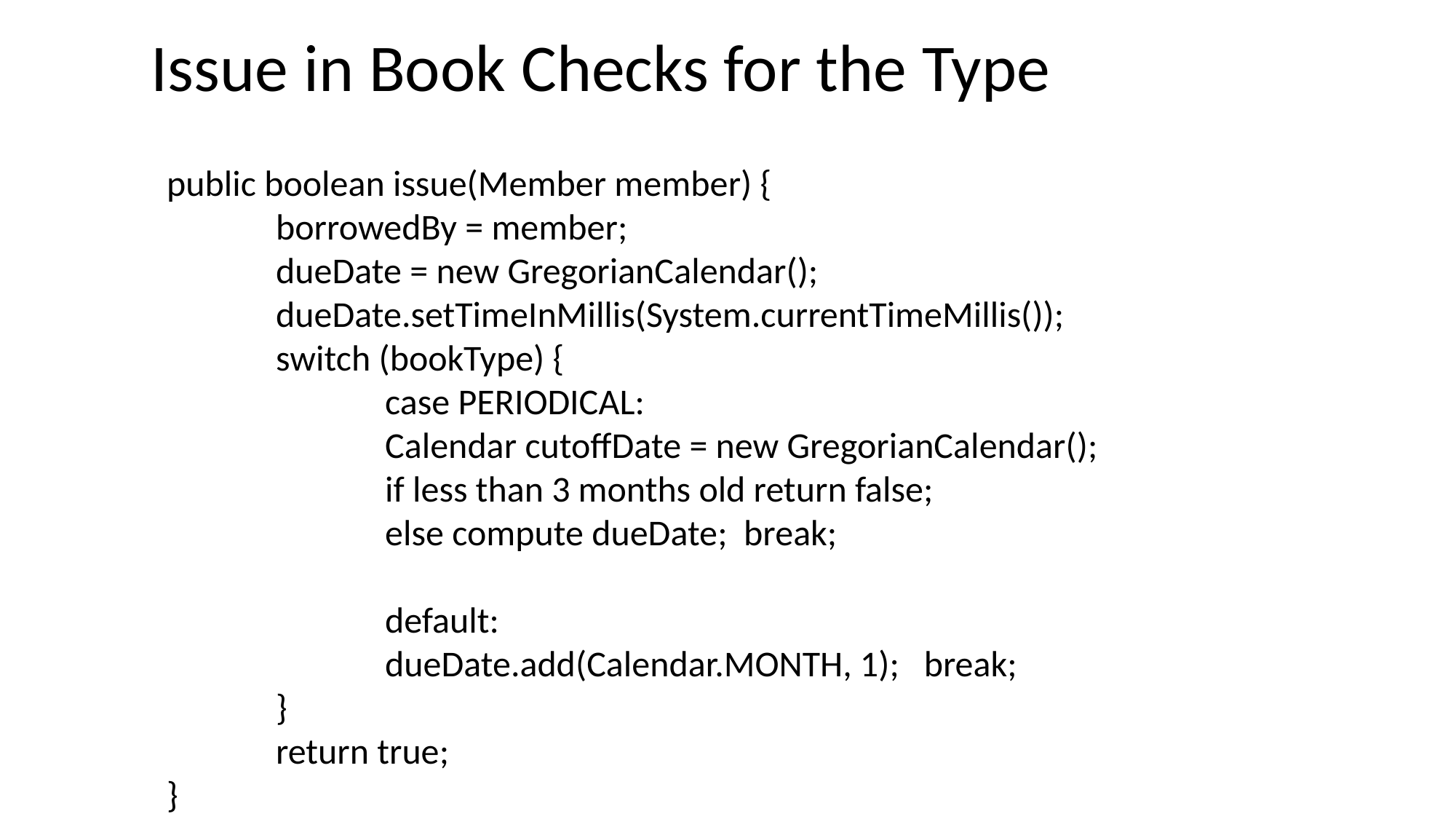

# Issue in Book Checks for the Type
public boolean issue(Member member) {
  	borrowedBy = member;
  	dueDate = new GregorianCalendar();
  	dueDate.setTimeInMillis(System.currentTimeMillis());
  	switch (bookType) {
  		case PERIODICAL:
    		Calendar cutoffDate = new GregorianCalendar();
    		if less than 3 months old return false;
    		else compute dueDate;  break;

		default:
    		dueDate.add(Calendar.MONTH, 1);   break;
  	}
  	return true;
}